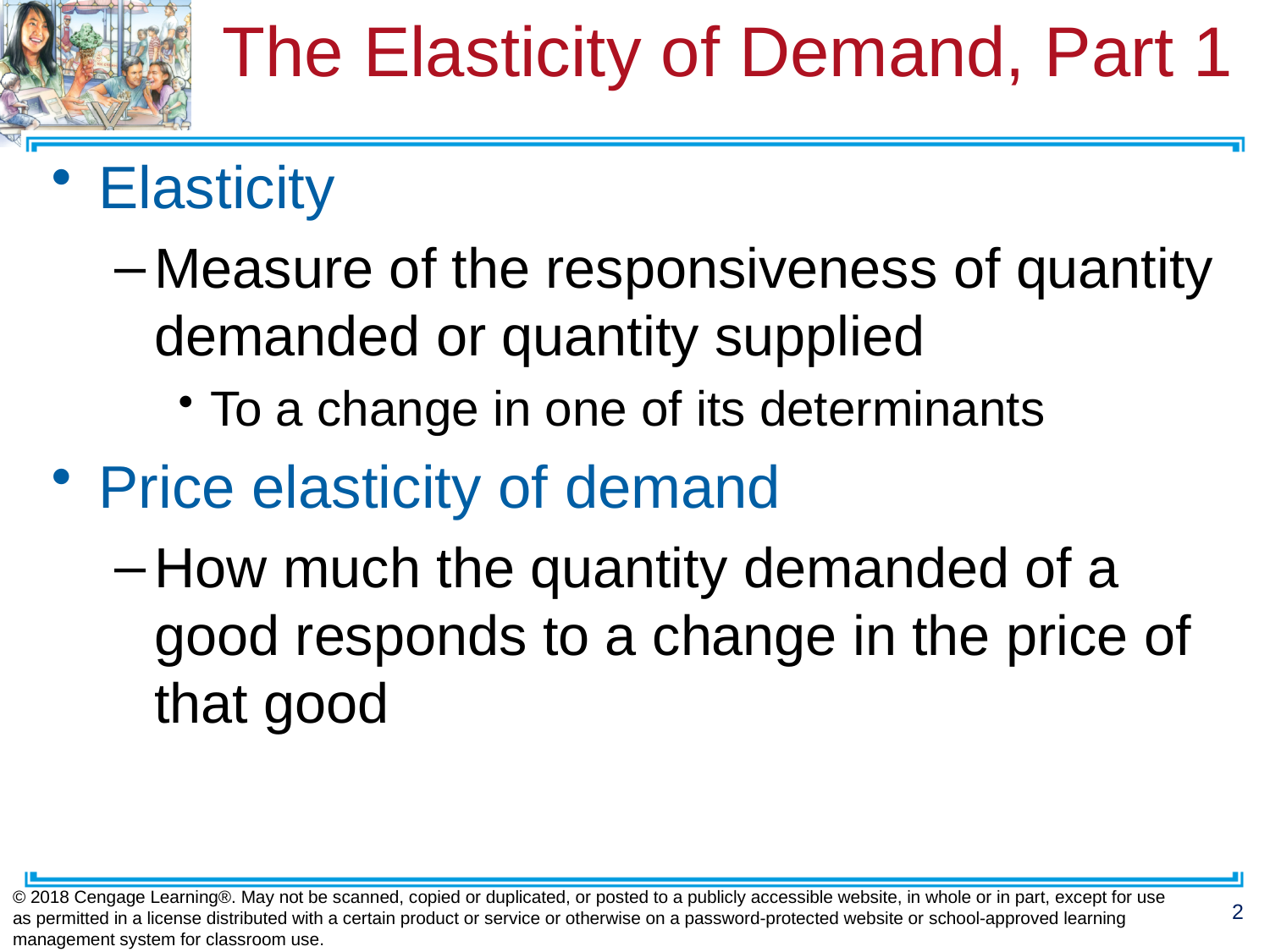

# The Elasticity of Demand, Part 1
Elasticity
Measure of the responsiveness of quantity demanded or quantity supplied
To a change in one of its determinants
Price elasticity of demand
How much the quantity demanded of a good responds to a change in the price of that good
© 2018 Cengage Learning®. May not be scanned, copied or duplicated, or posted to a publicly accessible website, in whole or in part, except for use as permitted in a license distributed with a certain product or service or otherwise on a password-protected website or school-approved learning management system for classroom use.
2